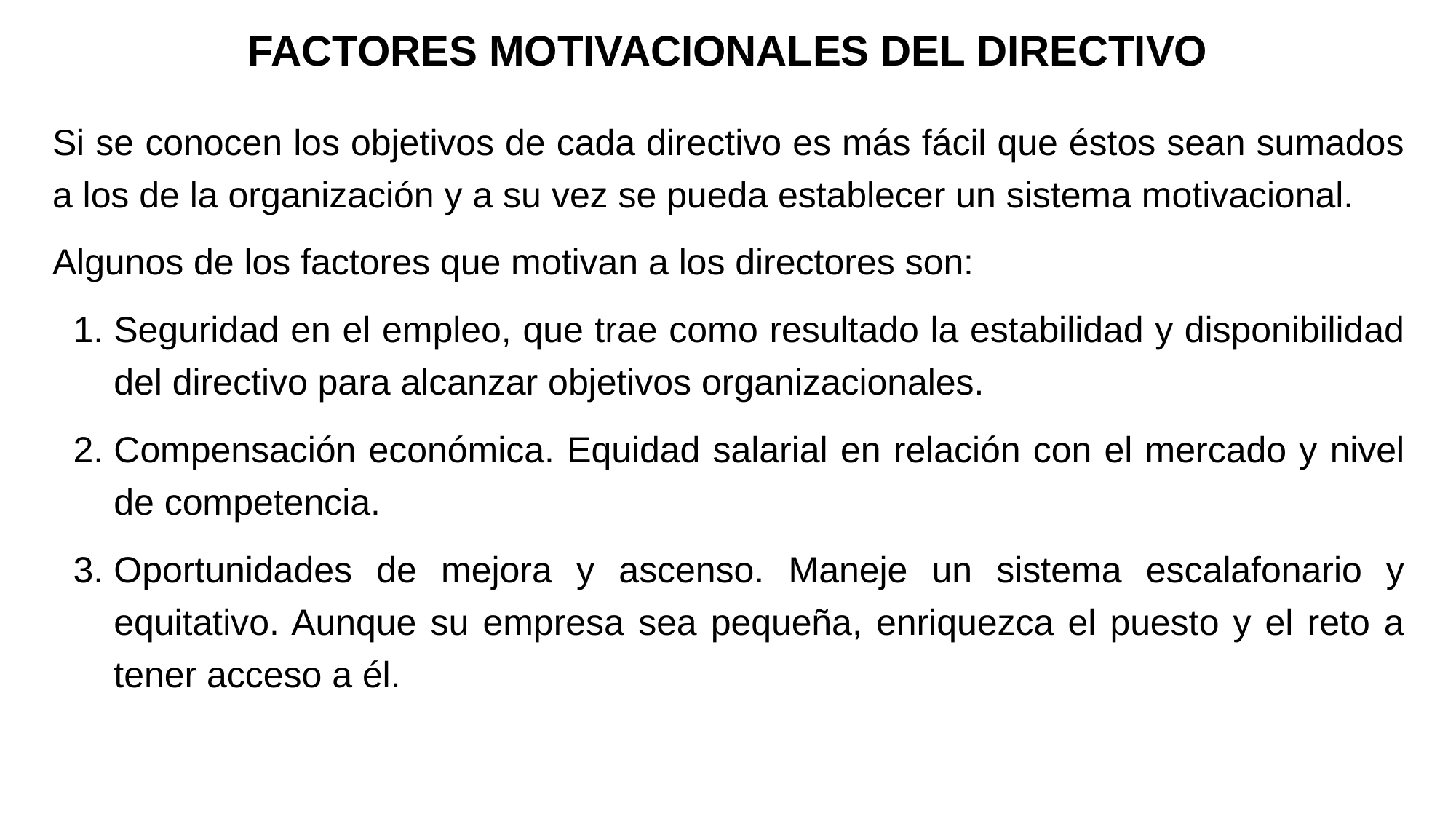

# FACTORES MOTIVACIONALES DEL DIRECTIVO
Si se conocen los objetivos de cada directivo es más fácil que éstos sean sumados a los de la organización y a su vez se pueda establecer un sistema motivacional.
Algunos de los factores que motivan a los directores son:
Seguridad en el empleo, que trae como resultado la estabilidad y disponibilidad del directivo para alcanzar objetivos organizacionales.
Compensación económica. Equidad salarial en relación con el mercado y nivel de competencia.
Oportunidades de mejora y ascenso. Maneje un sistema escalafonario y equitativo. Aunque su empresa sea pequeña, enriquezca el puesto y el reto a tener acceso a él.